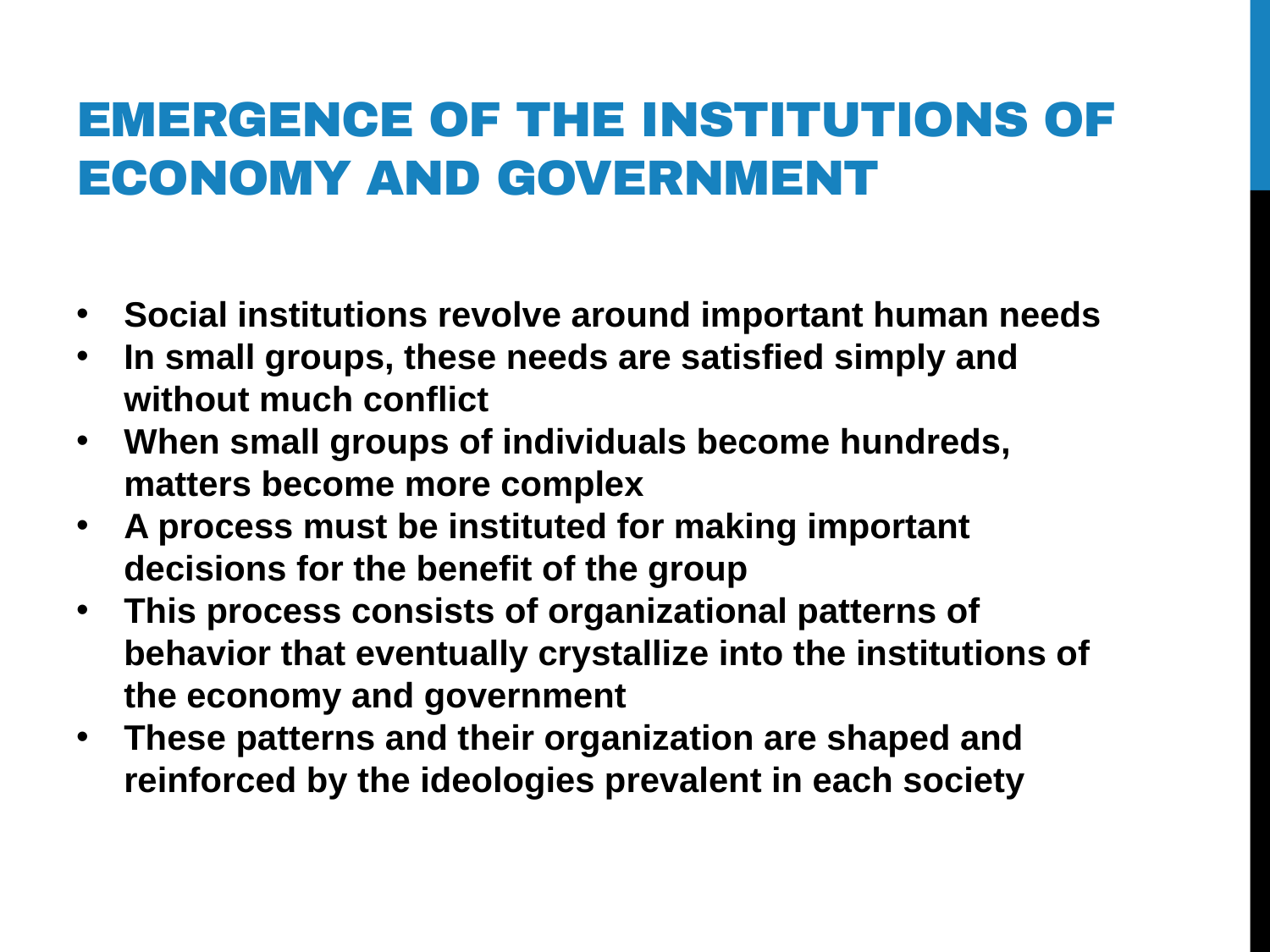

# Emergence of The institutions of economy and government

Social institutions revolve around important human needs
In small groups, these needs are satisfied simply and without much conflict
When small groups of individuals become hundreds, matters become more complex
A process must be instituted for making important decisions for the benefit of the group
This process consists of organizational patterns of behavior that eventually crystallize into the institutions of the economy and government
These patterns and their organization are shaped and reinforced by the ideologies prevalent in each society